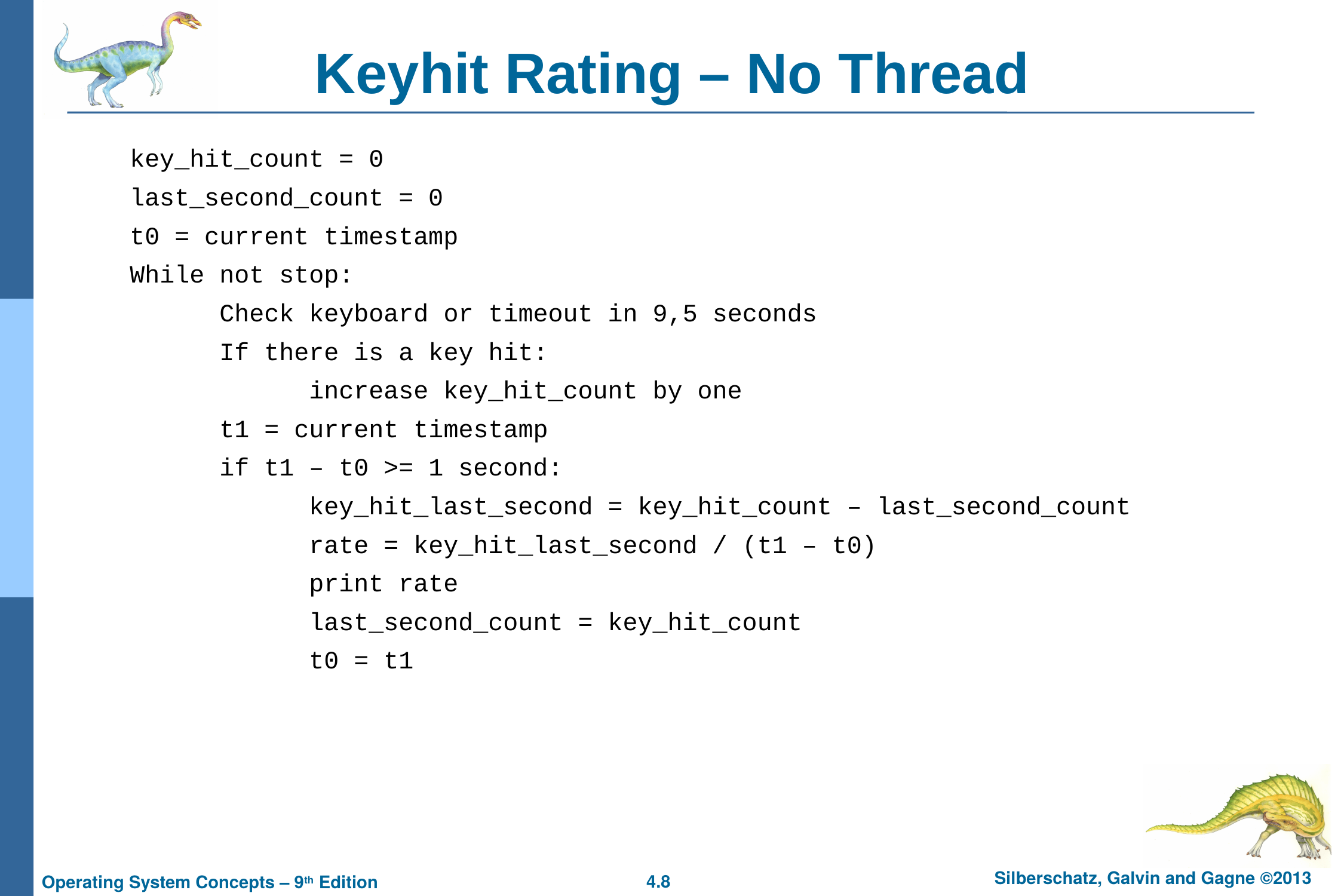

# Keyhit Rating – No Thread
key_hit_count = 0
last_second_count = 0
t0 = current timestamp
While not stop:
	Check keyboard or timeout in 9,5 seconds
	If there is a key hit:
		increase key_hit_count by one
	t1 = current timestamp
	if t1 – t0 >= 1 second:
		key_hit_last_second = key_hit_count – last_second_count
		rate = key_hit_last_second / (t1 – t0)
		print rate
		last_second_count = key_hit_count
		t0 = t1